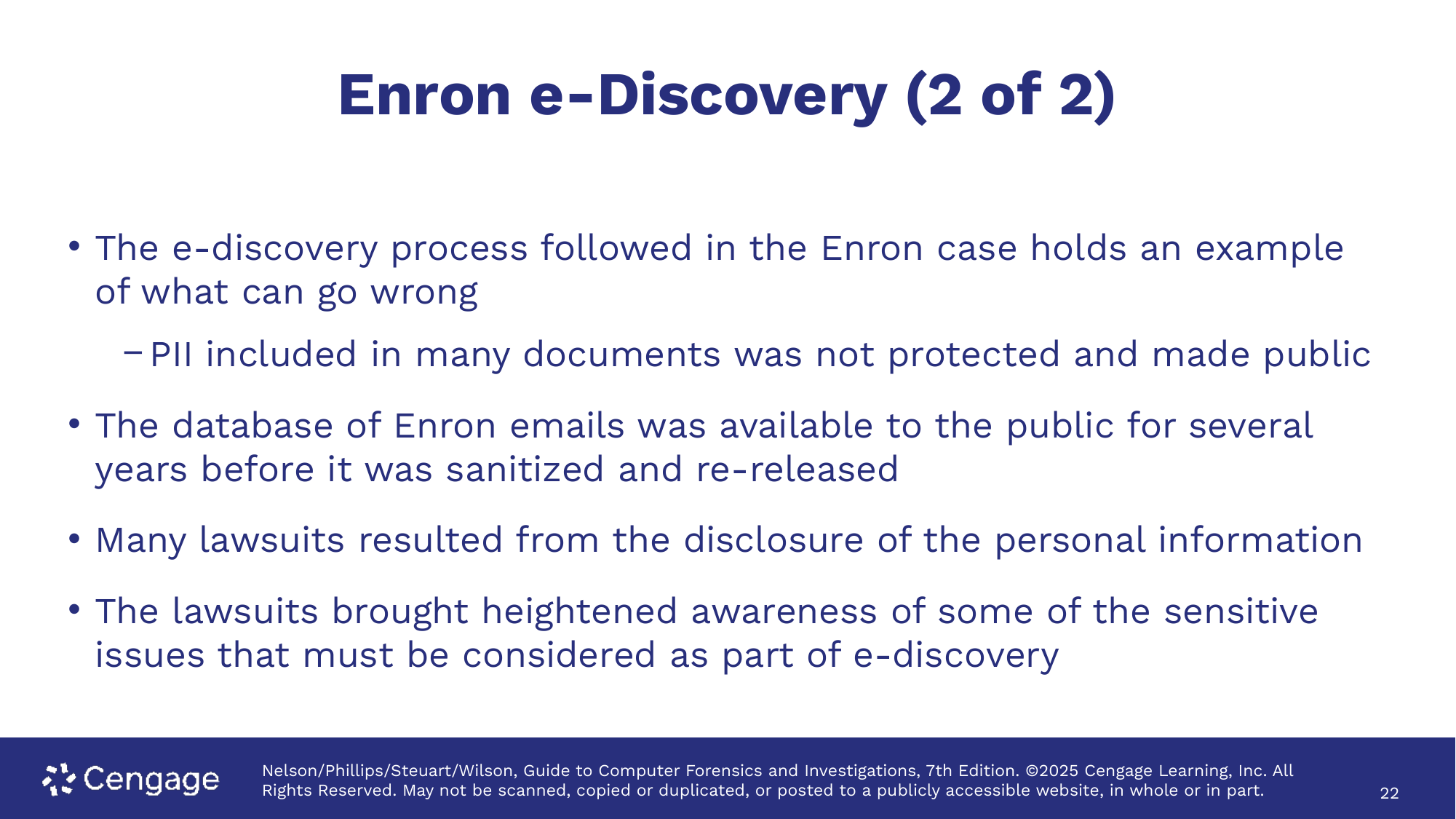

# Enron e-Discovery (2 of 2)
The e-discovery process followed in the Enron case holds an example of what can go wrong
PII included in many documents was not protected and made public
The database of Enron emails was available to the public for several years before it was sanitized and re-released
Many lawsuits resulted from the disclosure of the personal information
The lawsuits brought heightened awareness of some of the sensitive issues that must be considered as part of e-discovery